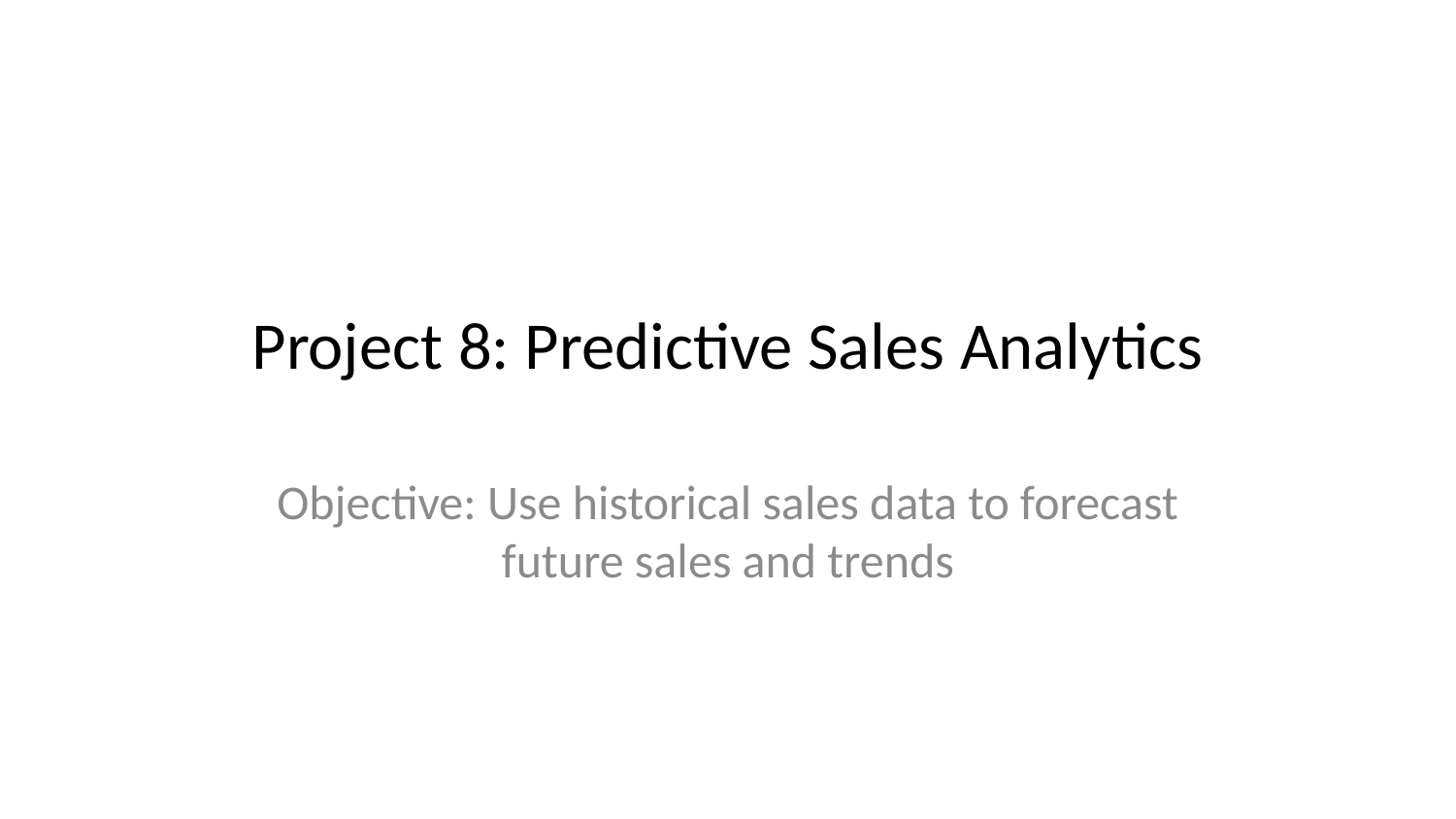

# Project 8: Predictive Sales Analytics
Objective: Use historical sales data to forecast future sales and trends